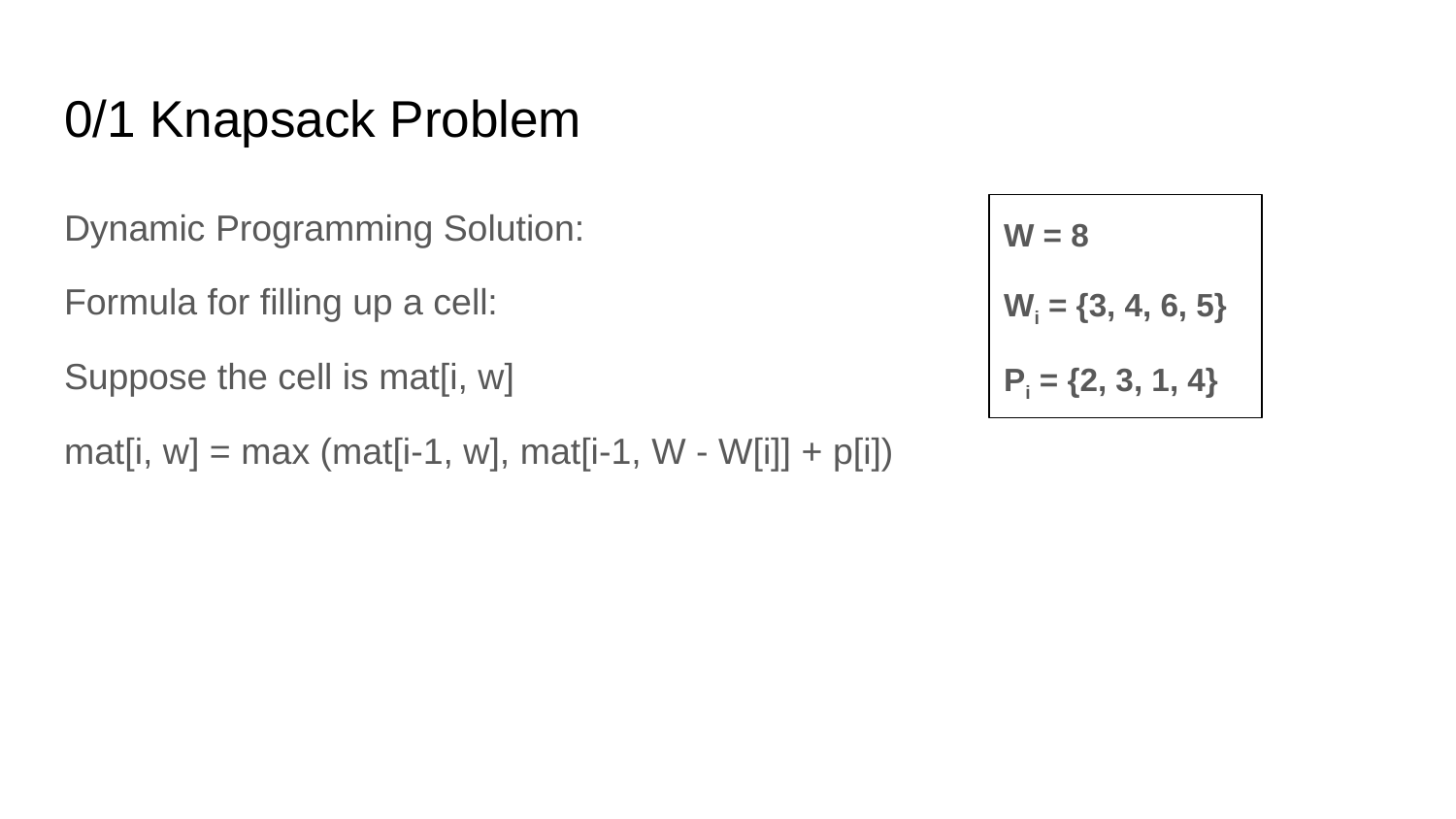

# 0/1 Knapsack Problem
Dynamic Programming Solution:
Formula for filling up a cell:
Suppose the cell is mat[i, w]
mat[i, w] = max (mat[i-1, w], mat[i-1, W - W[i]] + p[i])
W = 8
Wi = {3, 4, 6, 5}
Pi = {2, 3, 1, 4}